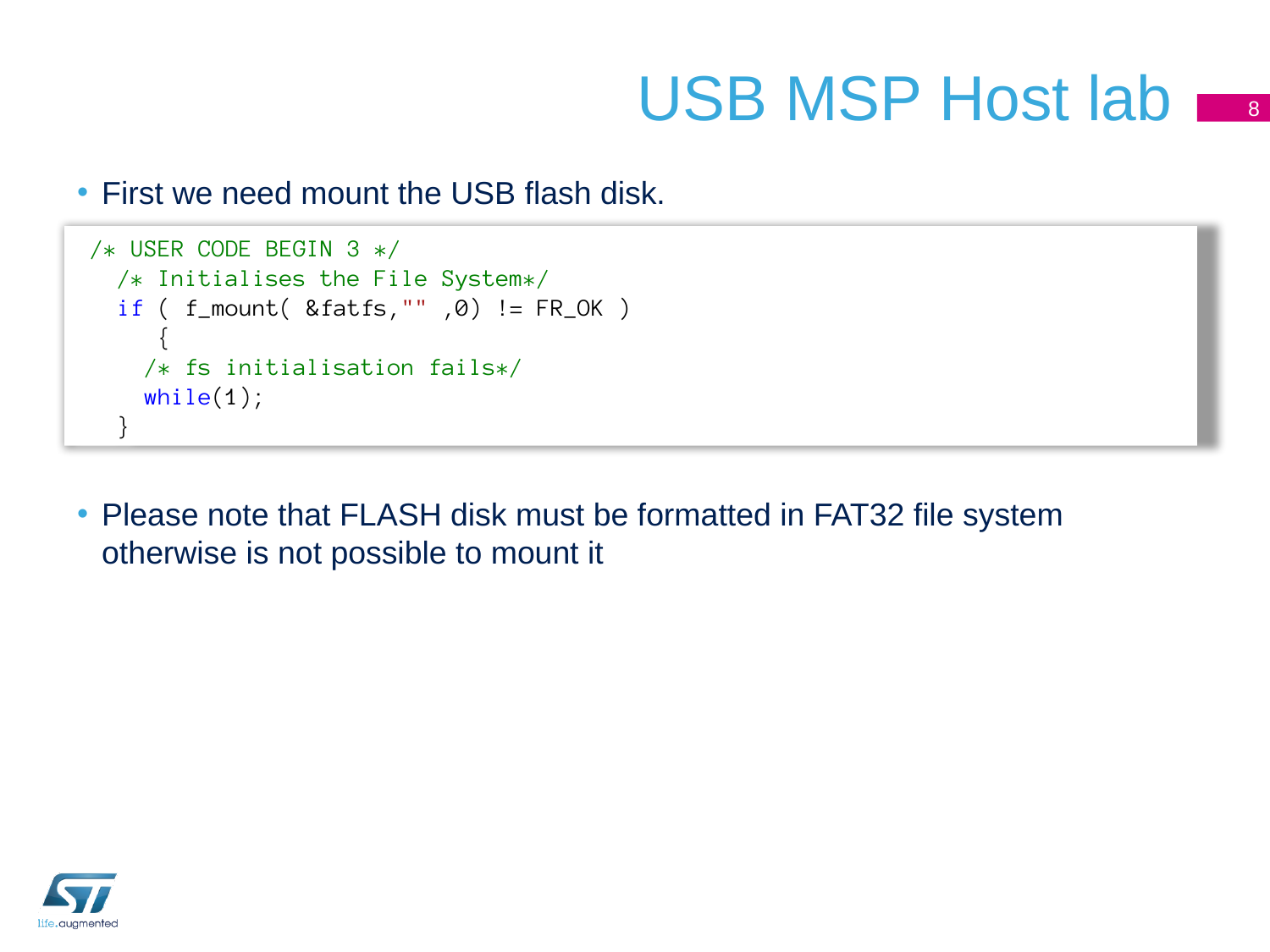

# USB MSP Host lab
8
First we need mount the USB flash disk.

Please note that FLASH disk must be formatted in FAT32 file system otherwise is not possible to mount it
 /* USER CODE BEGIN 3 */
   /* Initialises the File System*/
   if ( f_mount( &fatfs,"" ,0) != FR_OK )
      {
     /* fs initialisation fails*/
     while(1);
   }